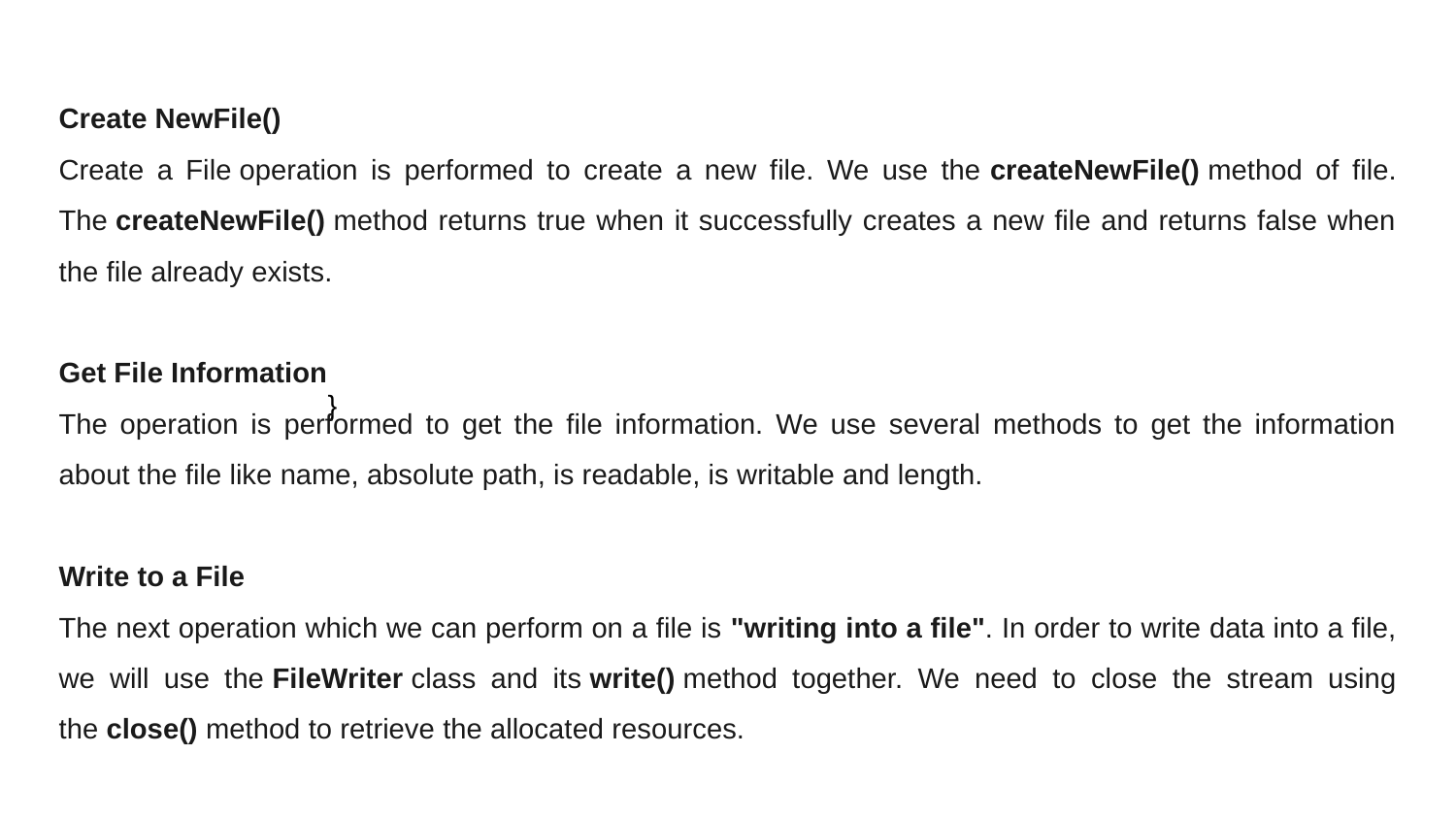

Create NewFile()
Create a File operation is performed to create a new file. We use the createNewFile() method of file. The createNewFile() method returns true when it successfully creates a new file and returns false when the file already exists.

Get File Information
The operation is performed to get the file information. We use several methods to get the information about the file like name, absolute path, is readable, is writable and length.

Write to a File
The next operation which we can perform on a file is "writing into a file". In order to write data into a file, we will use the FileWriter class and its write() method together. We need to close the stream using the close() method to retrieve the allocated resources.
}